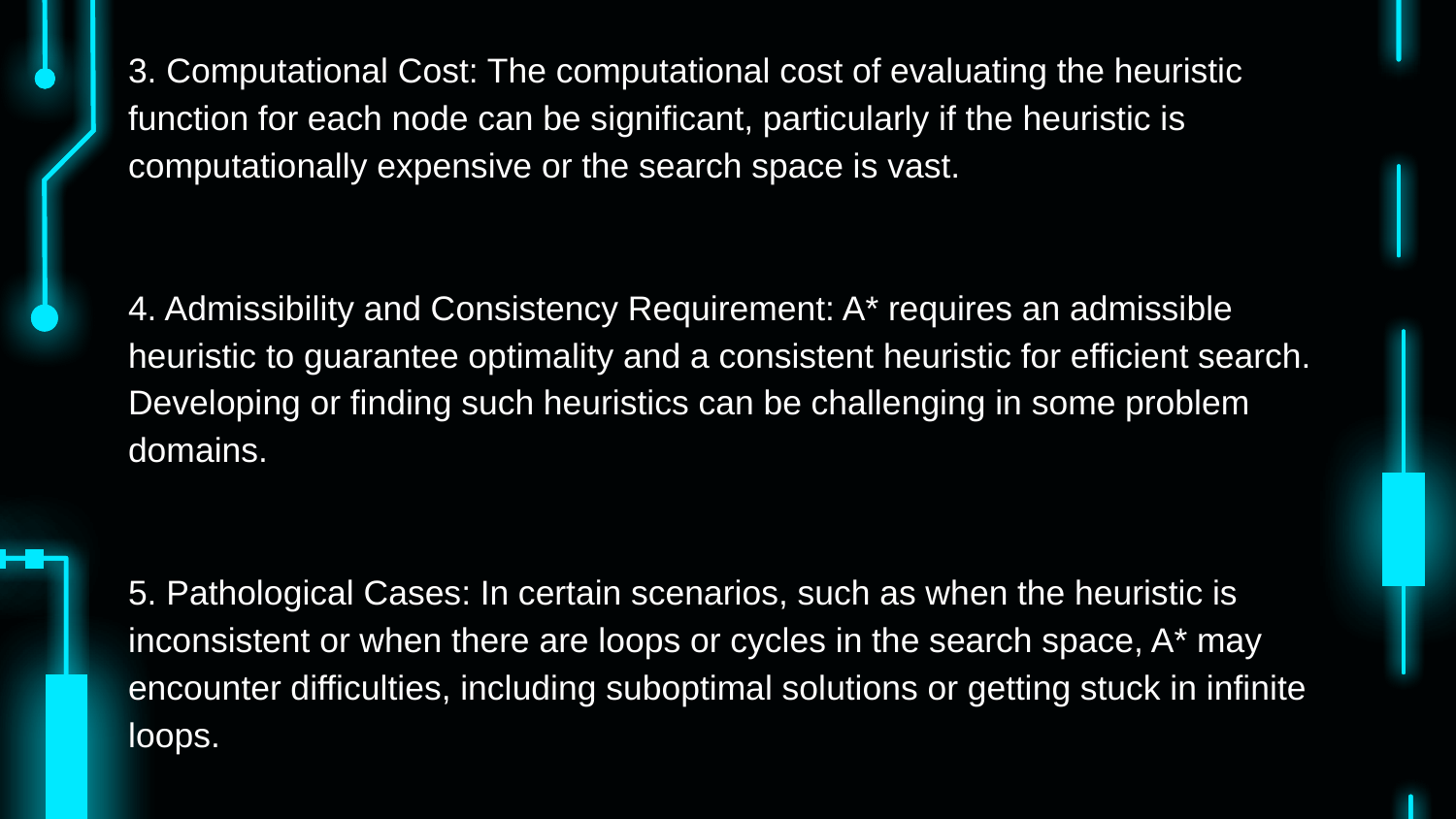

3. Computational Cost: The computational cost of evaluating the heuristic function for each node can be significant, particularly if the heuristic is computationally expensive or the search space is vast.

4. Admissibility and Consistency Requirement: A* requires an admissible heuristic to guarantee optimality and a consistent heuristic for efficient search. Developing or finding such heuristics can be challenging in some problem domains.

5. Pathological Cases: In certain scenarios, such as when the heuristic is inconsistent or when there are loops or cycles in the search space, A* may encounter difficulties, including suboptimal solutions or getting stuck in infinite loops.